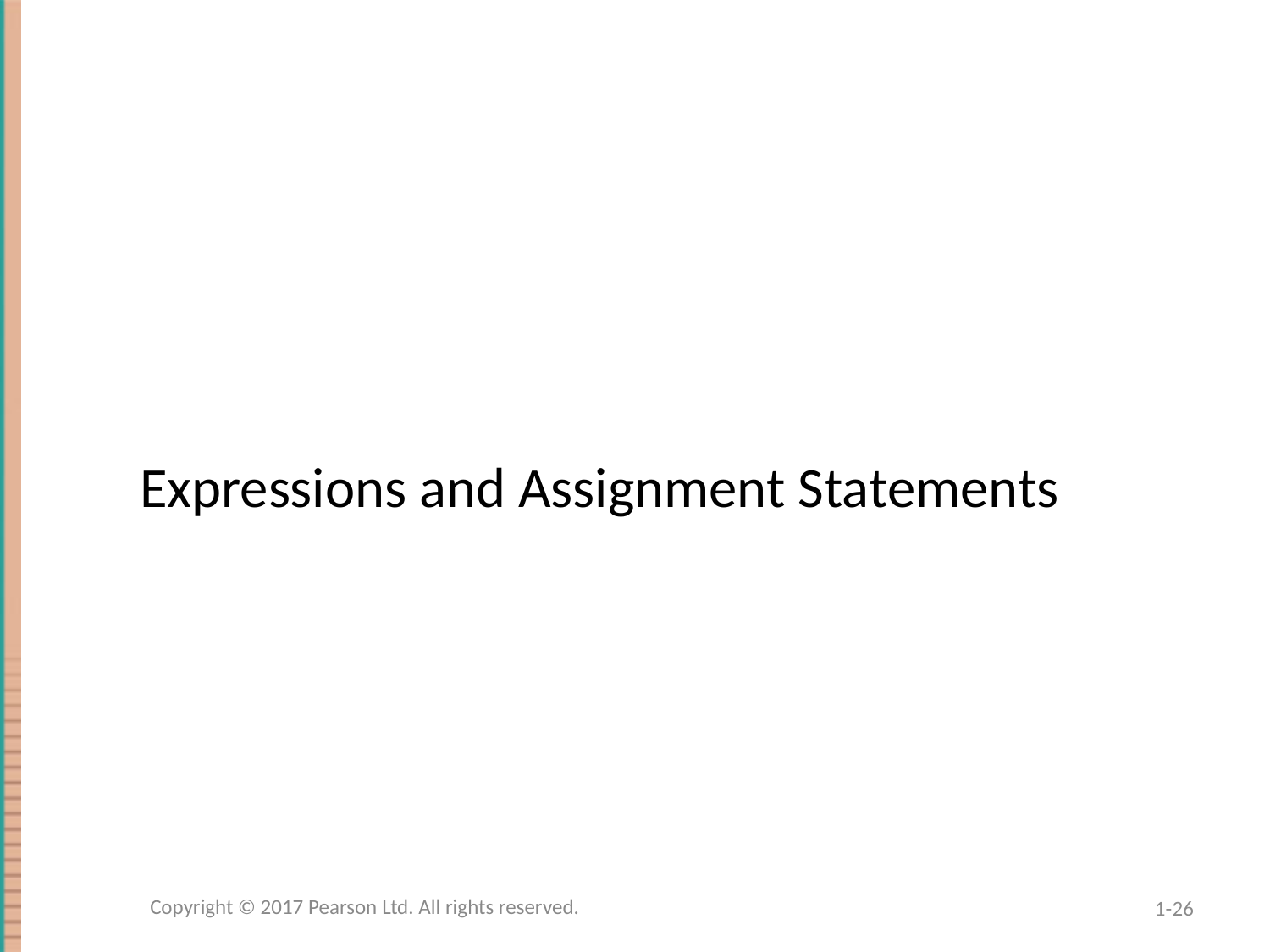

#
Expressions and Assignment Statements
Copyright © 2017 Pearson Ltd. All rights reserved.
1-26